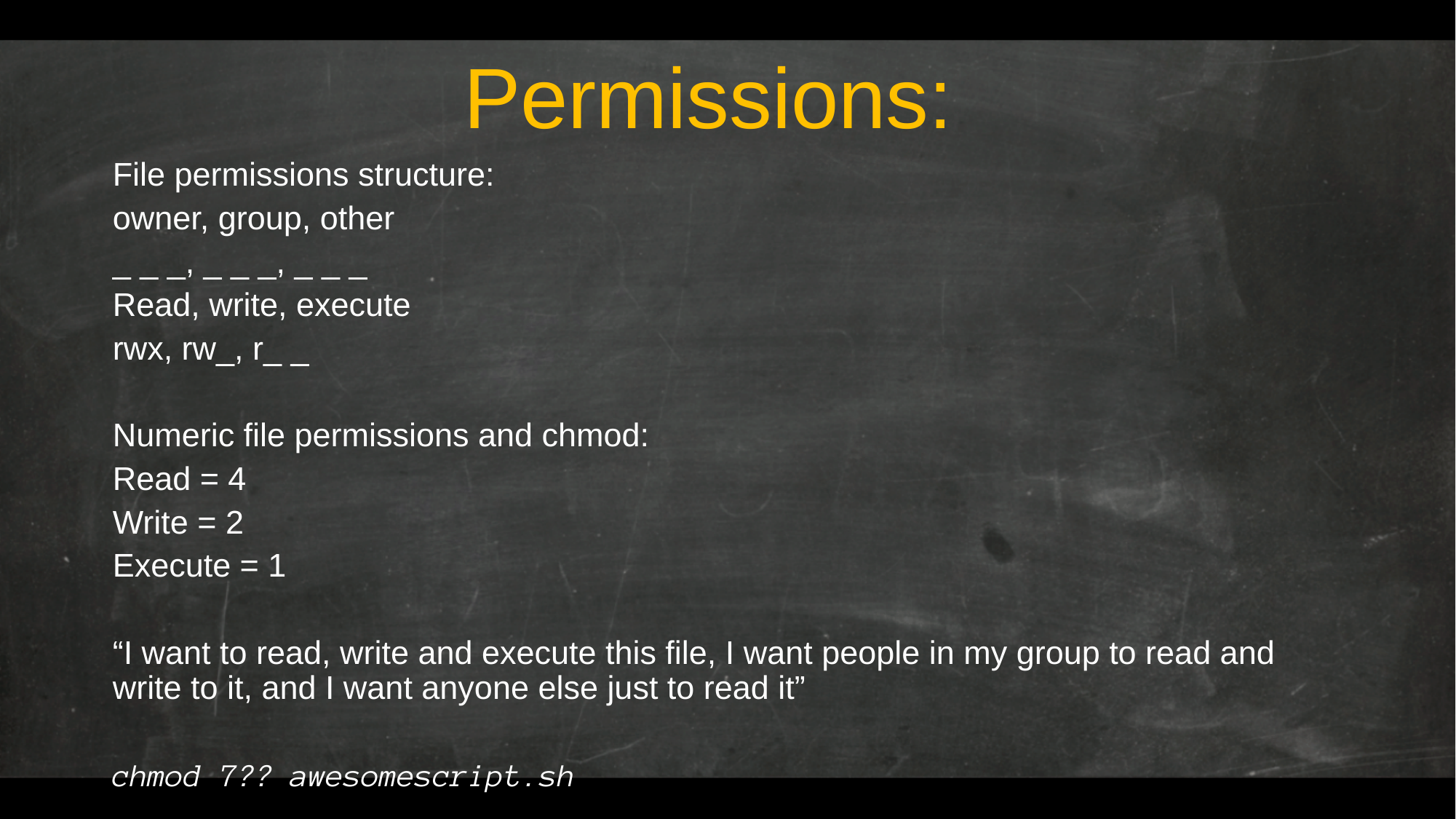

# Permissions:
File permissions structure:
owner, group, other
_ _ _, _ _ _, _ _ _
Read, write, execute
rwx, rw_, r_ _

Numeric file permissions and chmod:
Read = 4
Write = 2
Execute = 1

“I want to read, write and execute this file, I want people in my group to read and write to it, and I want anyone else just to read it”

chmod 7?? awesomescript.sh